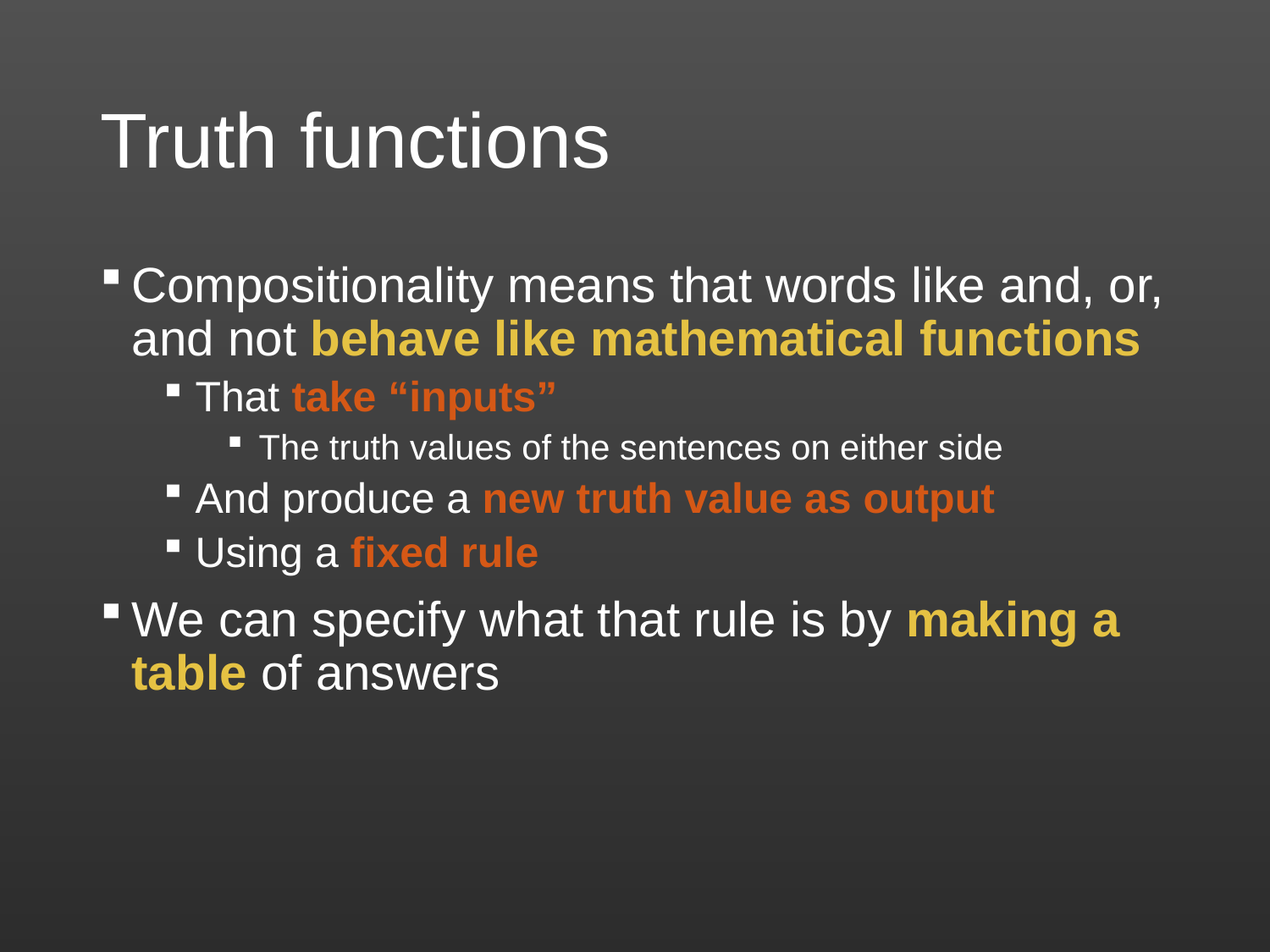

# Truth functions
Compositionality means that words like and, or, and not behave like mathematical functions
That take “inputs”
The truth values of the sentences on either side
And produce a new truth value as output
Using a fixed rule
We can specify what that rule is by making a table of answers